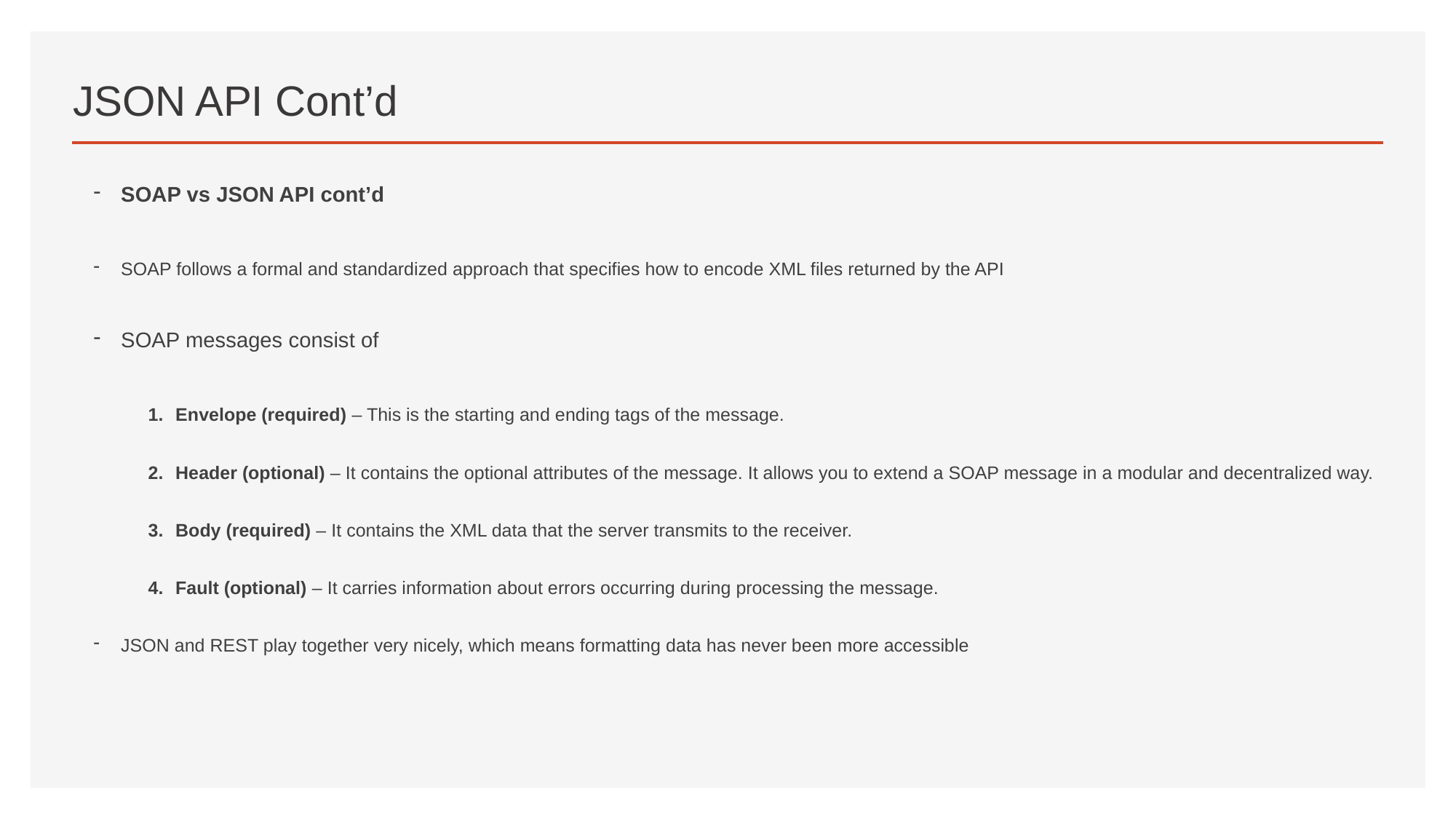

# JSON API Cont’d

SOAP vs JSON API cont’d
SOAP follows a formal and standardized approach that specifies how to encode XML files returned by the API
SOAP messages consist of
Envelope (required) – This is the starting and ending tags of the message.
Header (optional) – It contains the optional attributes of the message. It allows you to extend a SOAP message in a modular and decentralized way.
Body (required) – It contains the XML data that the server transmits to the receiver.
Fault (optional) – It carries information about errors occurring during processing the message.
JSON and REST play together very nicely, which means formatting data has never been more accessible